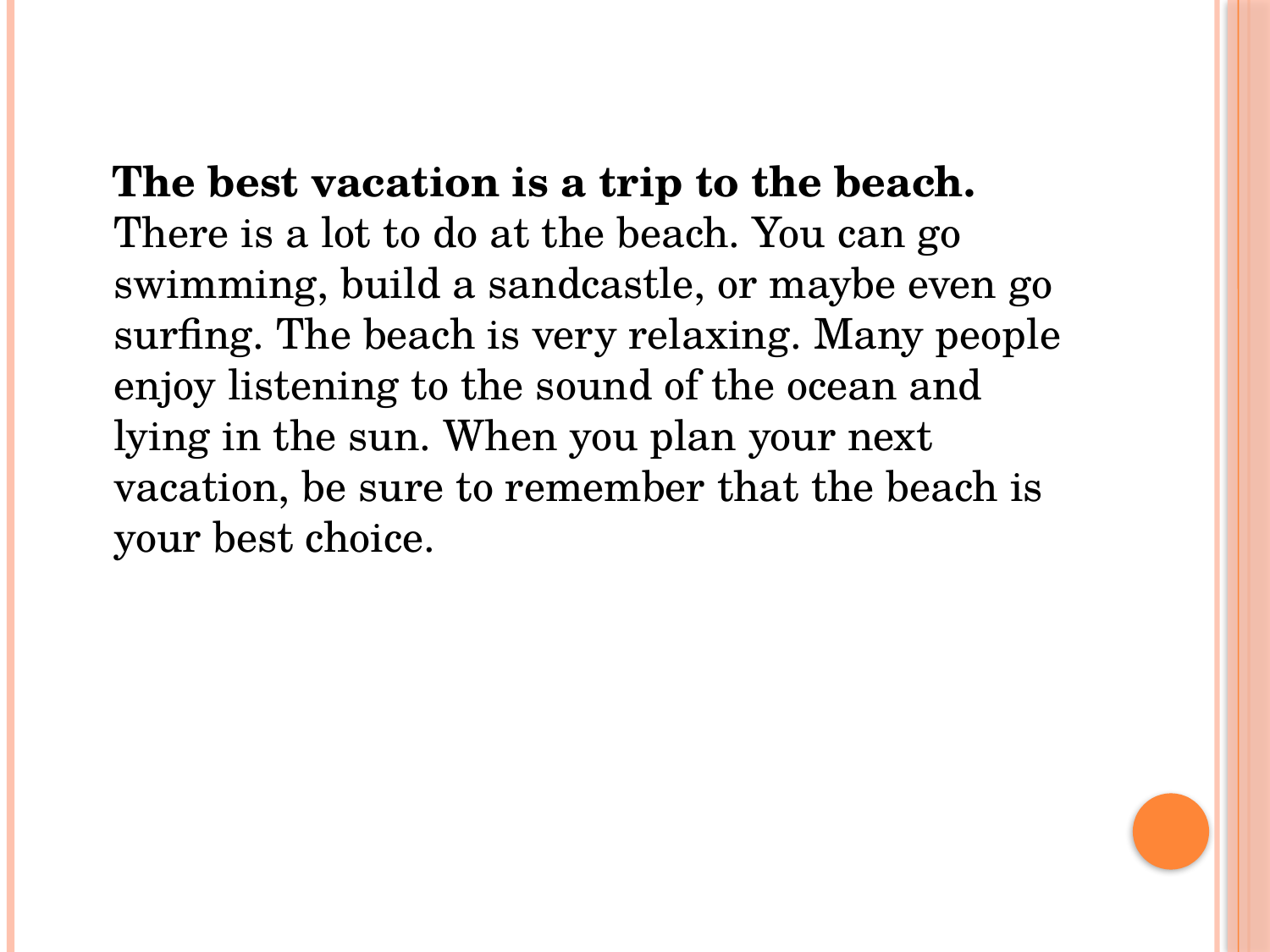

#
   The best vacation is a trip to the beach. There is a lot to do at the beach. You can go swimming, build a sandcastle, or maybe even go surfing. The beach is very relaxing. Many people enjoy listening to the sound of the ocean and lying in the sun. When you plan your next vacation, be sure to remember that the beach is your best choice.